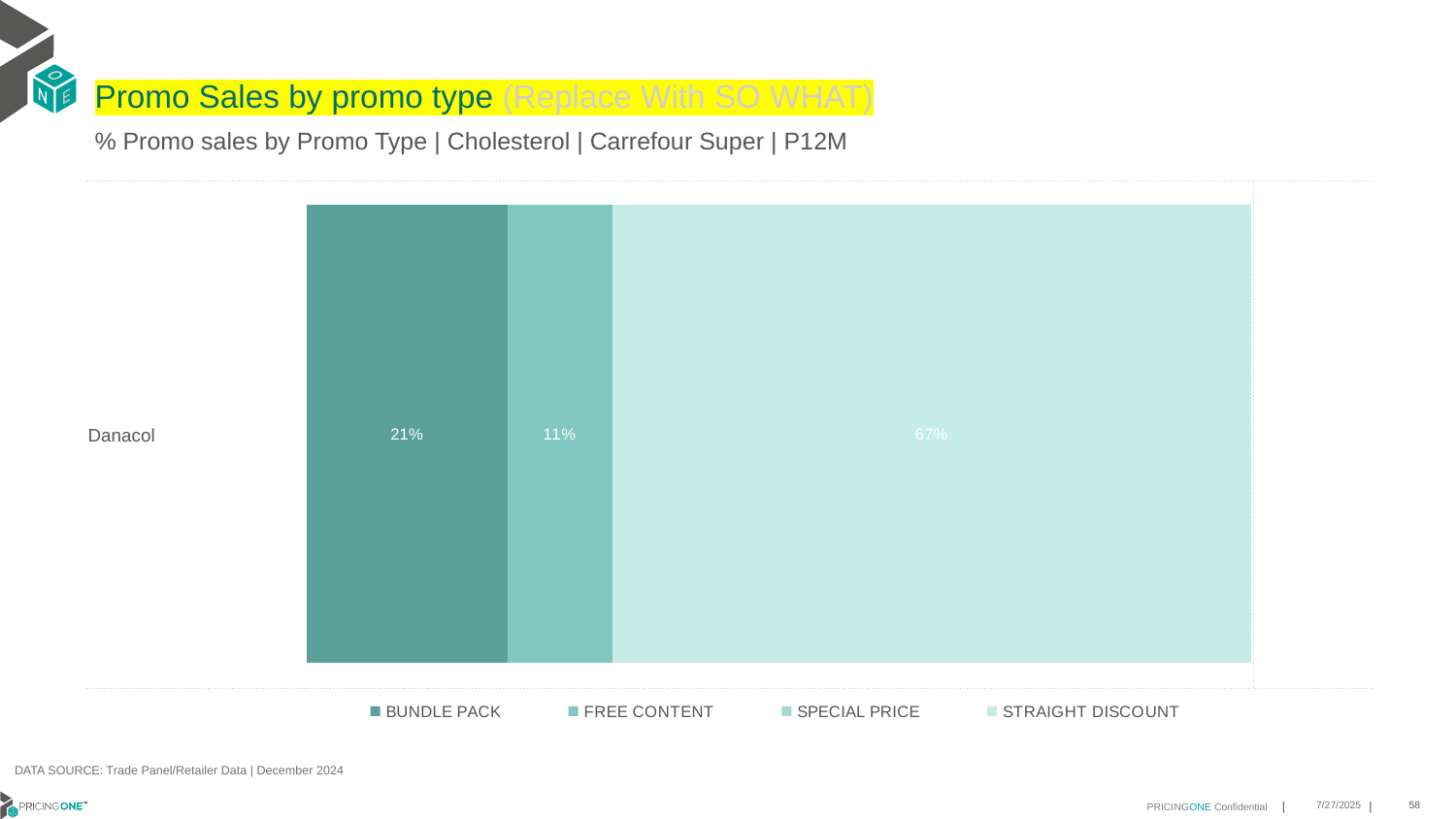

# Promo Sales by promo type (Replace With SO WHAT)
% Promo sales by Promo Type | Cholesterol | Carrefour Super | P12M
| Danacol |  |
| --- | --- |

### Chart

| Category | BUNDLE PACK | FREE CONTENT | SPECIAL PRICE | STRAIGHT DISCOUNT |
|---|---|---|---|---|
| Danacol | 0.21 | 0.11 | None | 0.67 |
DATA SOURCE: Trade Panel/Retailer Data | December 2024

7/27/2025
58